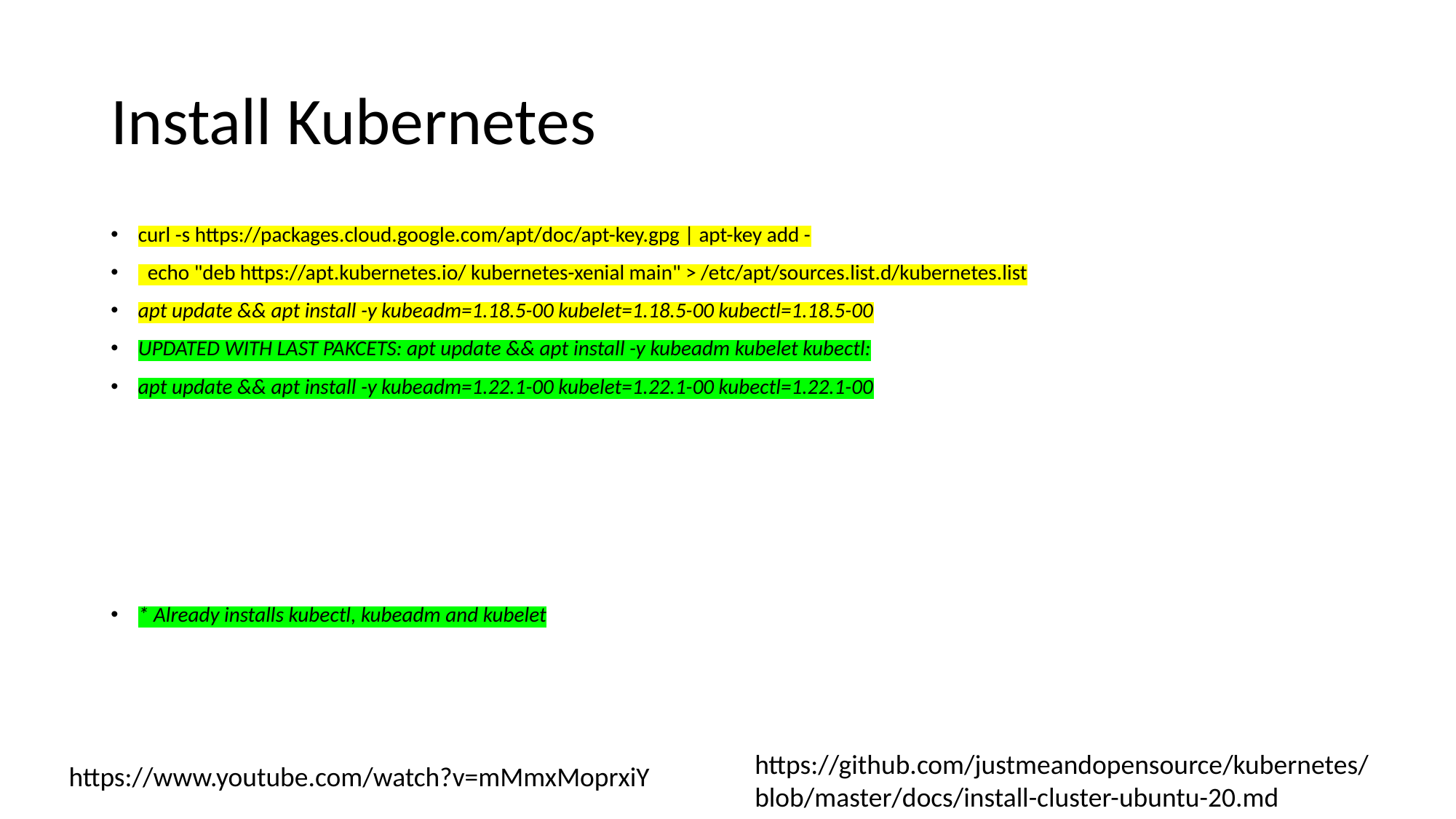

# Install Kubernetes
curl -s https://packages.cloud.google.com/apt/doc/apt-key.gpg | apt-key add -
  echo "deb https://apt.kubernetes.io/ kubernetes-xenial main" > /etc/apt/sources.list.d/kubernetes.list
apt update && apt install -y kubeadm=1.18.5-00 kubelet=1.18.5-00 kubectl=1.18.5-00
UPDATED WITH LAST PAKCETS: apt update && apt install -y kubeadm kubelet kubectl:
apt update && apt install -y kubeadm=1.22.1-00 kubelet=1.22.1-00 kubectl=1.22.1-00

* Already installs kubectl, kubeadm and kubelet
https://github.com/justmeandopensource/kubernetes/blob/master/docs/install-cluster-ubuntu-20.md
https://www.youtube.com/watch?v=mMmxMoprxiY